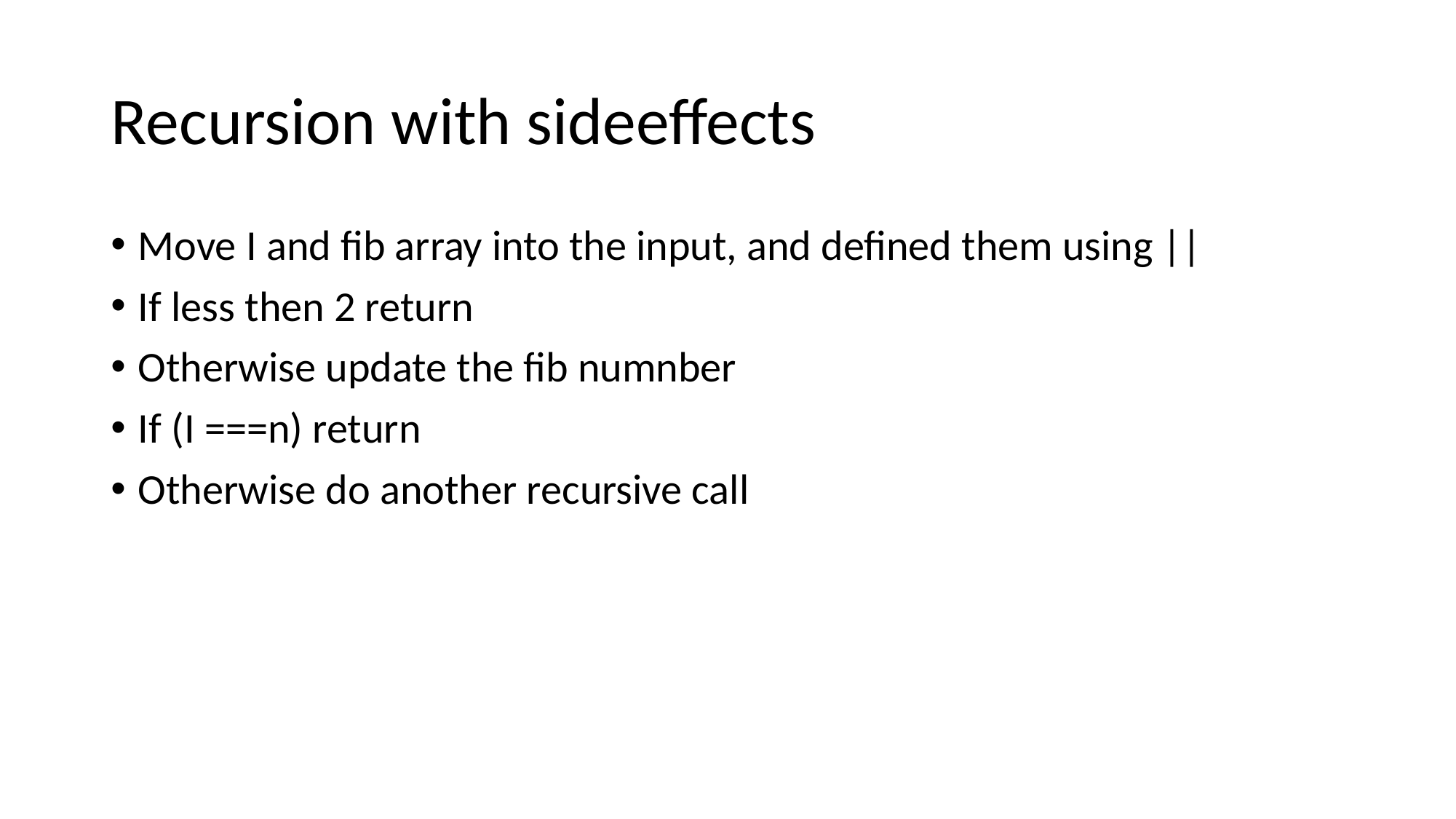

# Recursion with sideeffects
Move I and fib array into the input, and defined them using ||
If less then 2 return
Otherwise update the fib numnber
If (I ===n) return
Otherwise do another recursive call